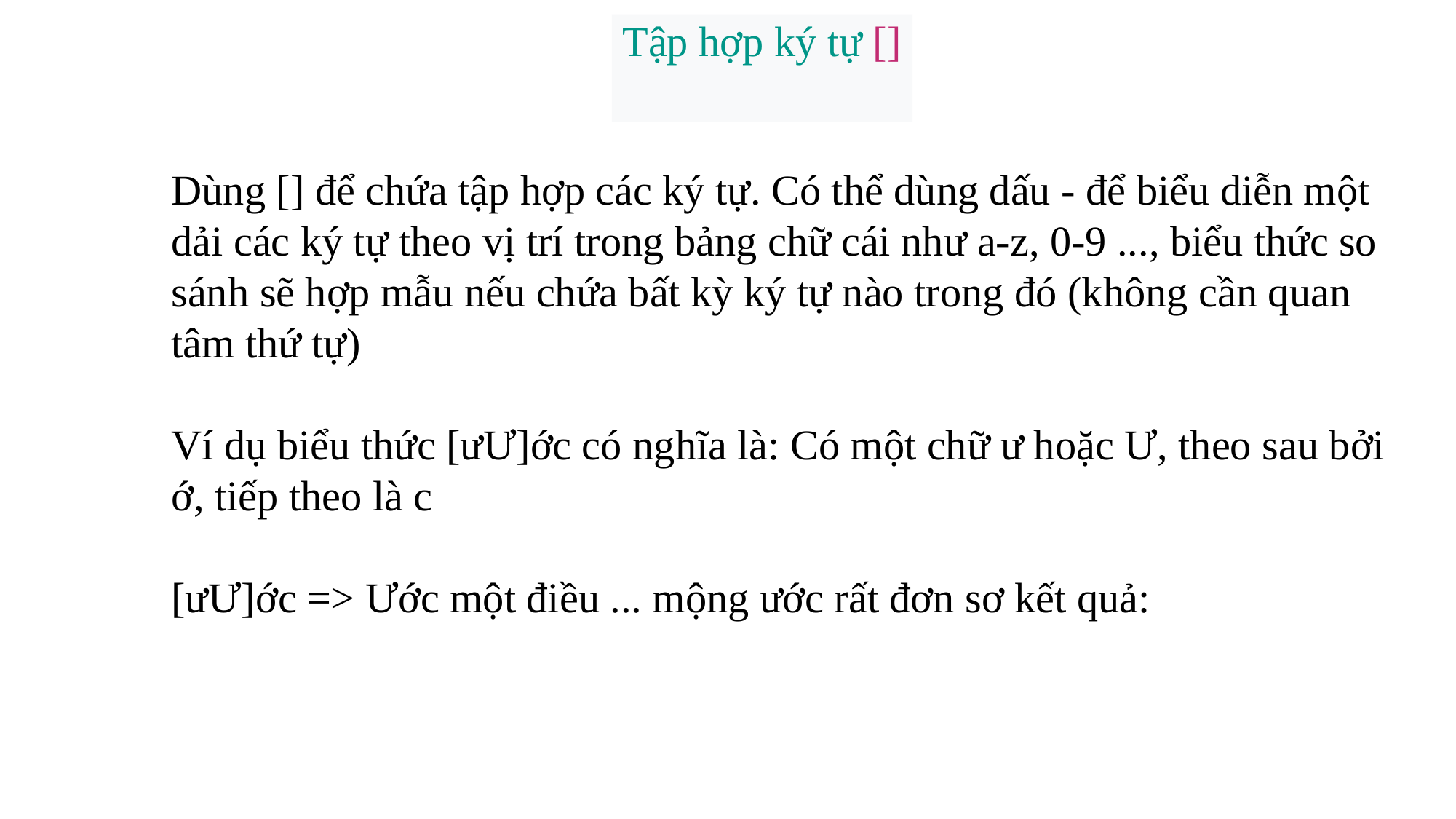

Tập hợp ký tự []

Dùng [] để chứa tập hợp các ký tự. Có thể dùng dấu - để biểu diễn một dải các ký tự theo vị trí trong bảng chữ cái như a-z, 0-9 ..., biểu thức so sánh sẽ hợp mẫu nếu chứa bất kỳ ký tự nào trong đó (không cần quan tâm thứ tự)

Ví dụ biểu thức [ưƯ]ớc có nghĩa là: Có một chữ ư hoặc Ư, theo sau bởi ớ, tiếp theo là c

[ưƯ]ớc => Ước một điều ... mộng ước rất đơn sơ kết quả: